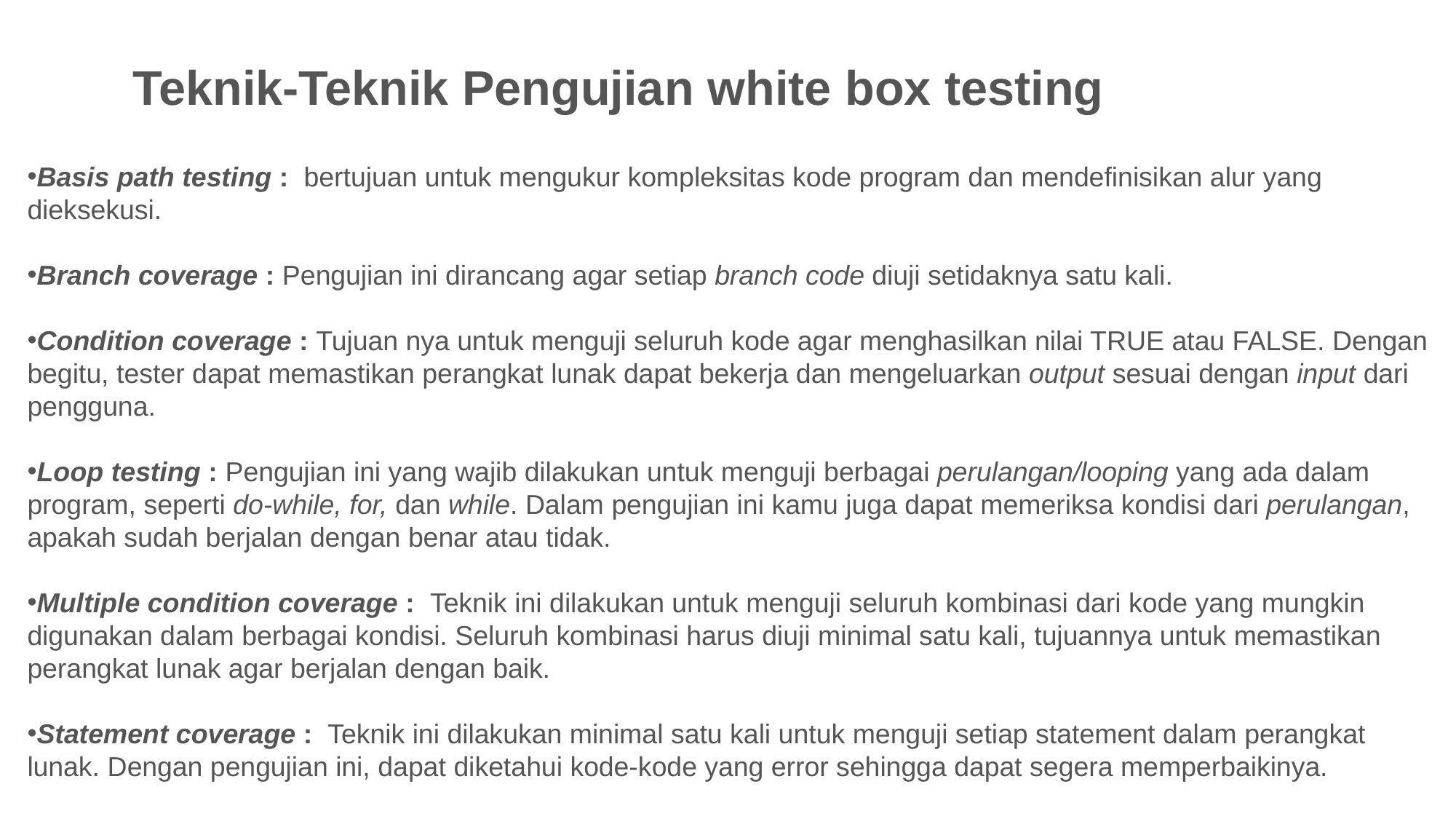

Teknik-Teknik Pengujian white box testing
Basis path testing :  bertujuan untuk mengukur kompleksitas kode program dan mendefinisikan alur yang dieksekusi.
Branch coverage : Pengujian ini dirancang agar setiap branch code diuji setidaknya satu kali.
Condition coverage : Tujuan nya untuk menguji seluruh kode agar menghasilkan nilai TRUE atau FALSE. Dengan begitu, tester dapat memastikan perangkat lunak dapat bekerja dan mengeluarkan output sesuai dengan input dari pengguna.
Loop testing : Pengujian ini yang wajib dilakukan untuk menguji berbagai perulangan/looping yang ada dalam program, seperti do-while, for, dan while. Dalam pengujian ini kamu juga dapat memeriksa kondisi dari perulangan, apakah sudah berjalan dengan benar atau tidak.
Multiple condition coverage :  Teknik ini dilakukan untuk menguji seluruh kombinasi dari kode yang mungkin digunakan dalam berbagai kondisi. Seluruh kombinasi harus diuji minimal satu kali, tujuannya untuk memastikan perangkat lunak agar berjalan dengan baik.
Statement coverage :  Teknik ini dilakukan minimal satu kali untuk menguji setiap statement dalam perangkat lunak. Dengan pengujian ini, dapat diketahui kode-kode yang error sehingga dapat segera memperbaikinya.

#sumber : https://www.dicoding.com/blog/white-box-testing/#